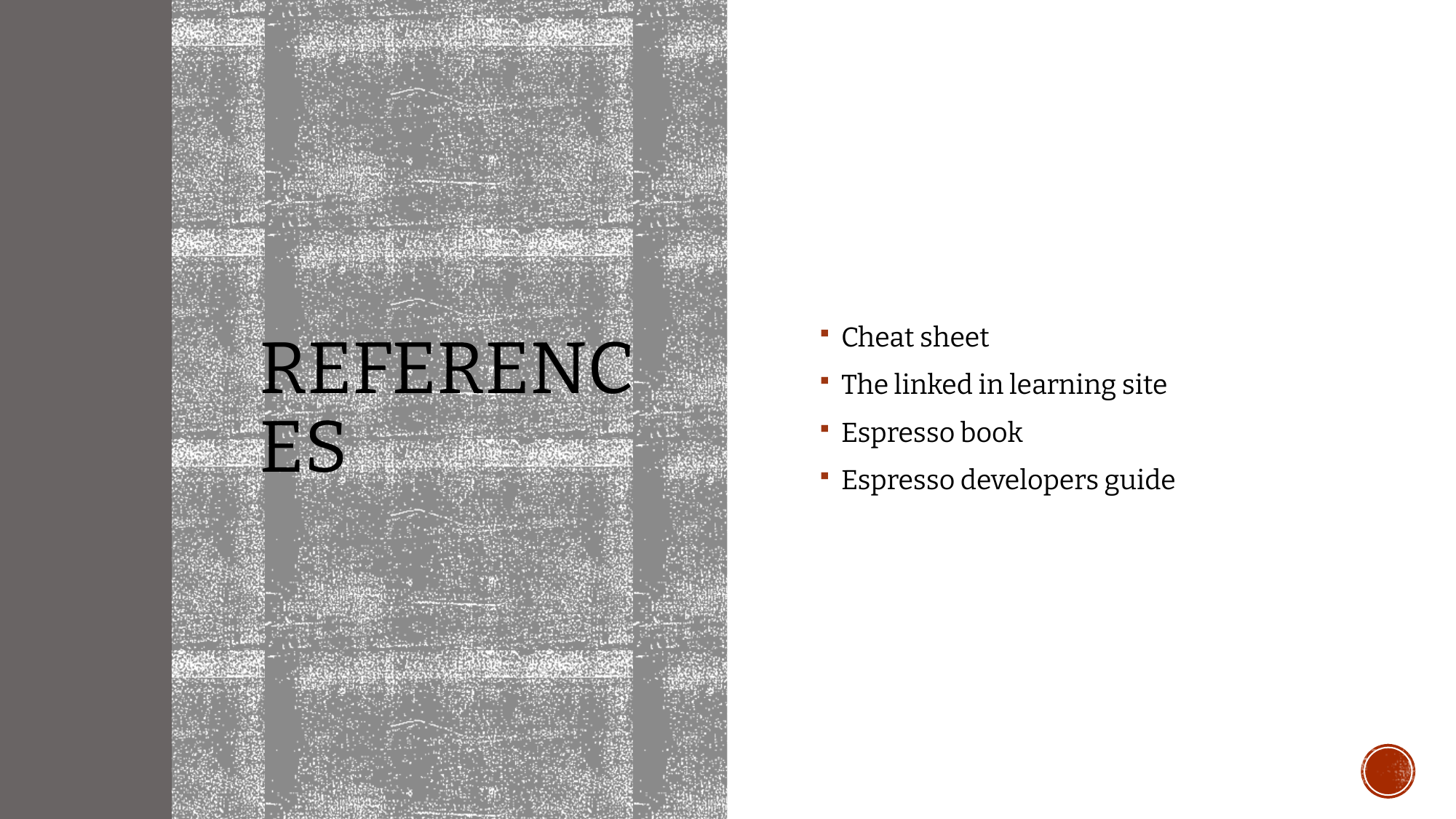

# REferences
Cheat sheet
The linked in learning site
Espresso book
Espresso developers guide